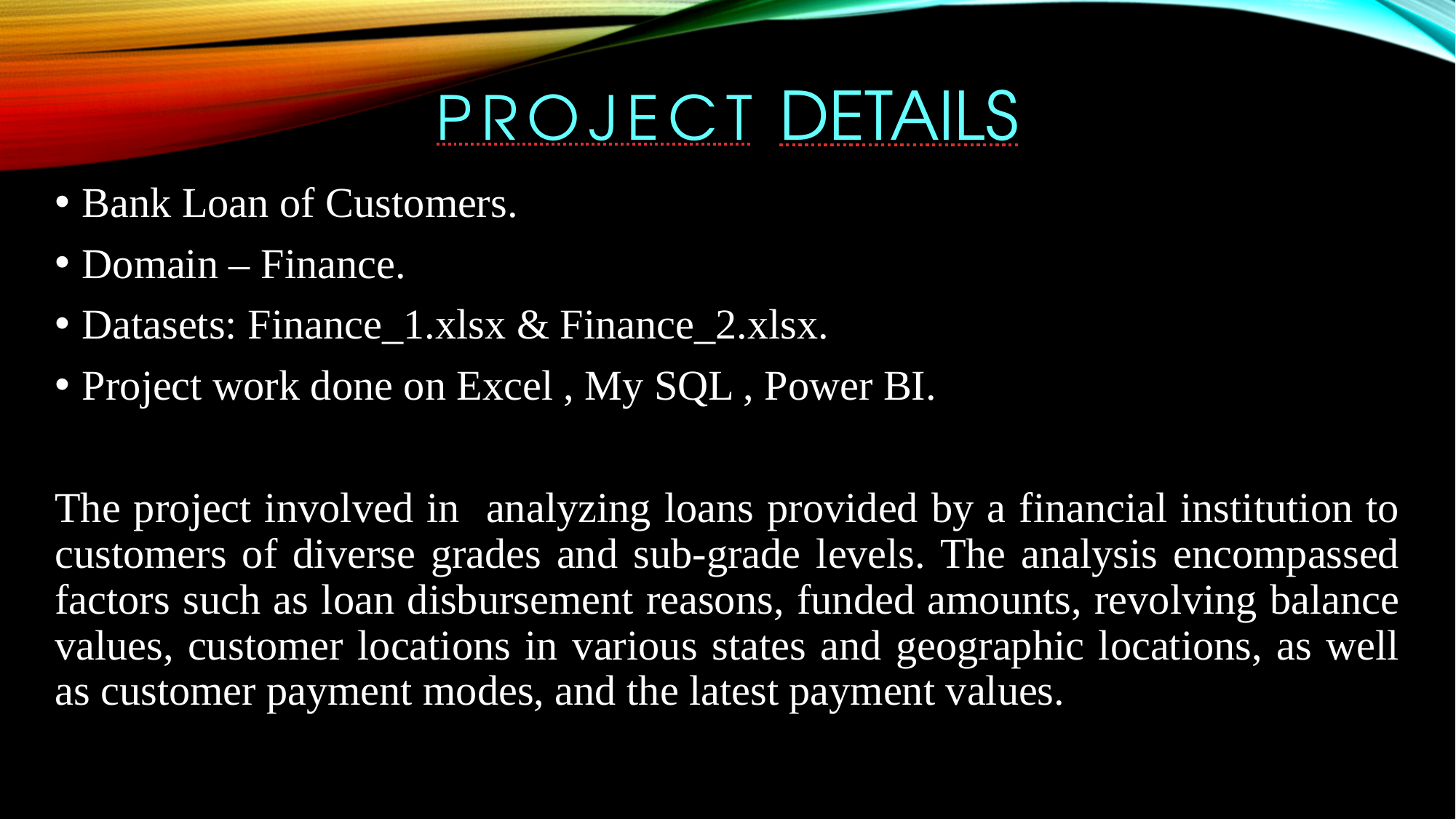

# PROJECT DETAILS
Bank Loan of Customers.
Domain – Finance.
Datasets: Finance_1.xlsx & Finance_2.xlsx.
Project work done on Excel , My SQL , Power BI.

The project involved in  analyzing loans provided by a financial institution to customers of diverse grades and sub-grade levels. The analysis encompassed factors such as loan disbursement reasons, funded amounts, revolving balance values, customer locations in various states and geographic locations, as well as customer payment modes, and the latest payment values.